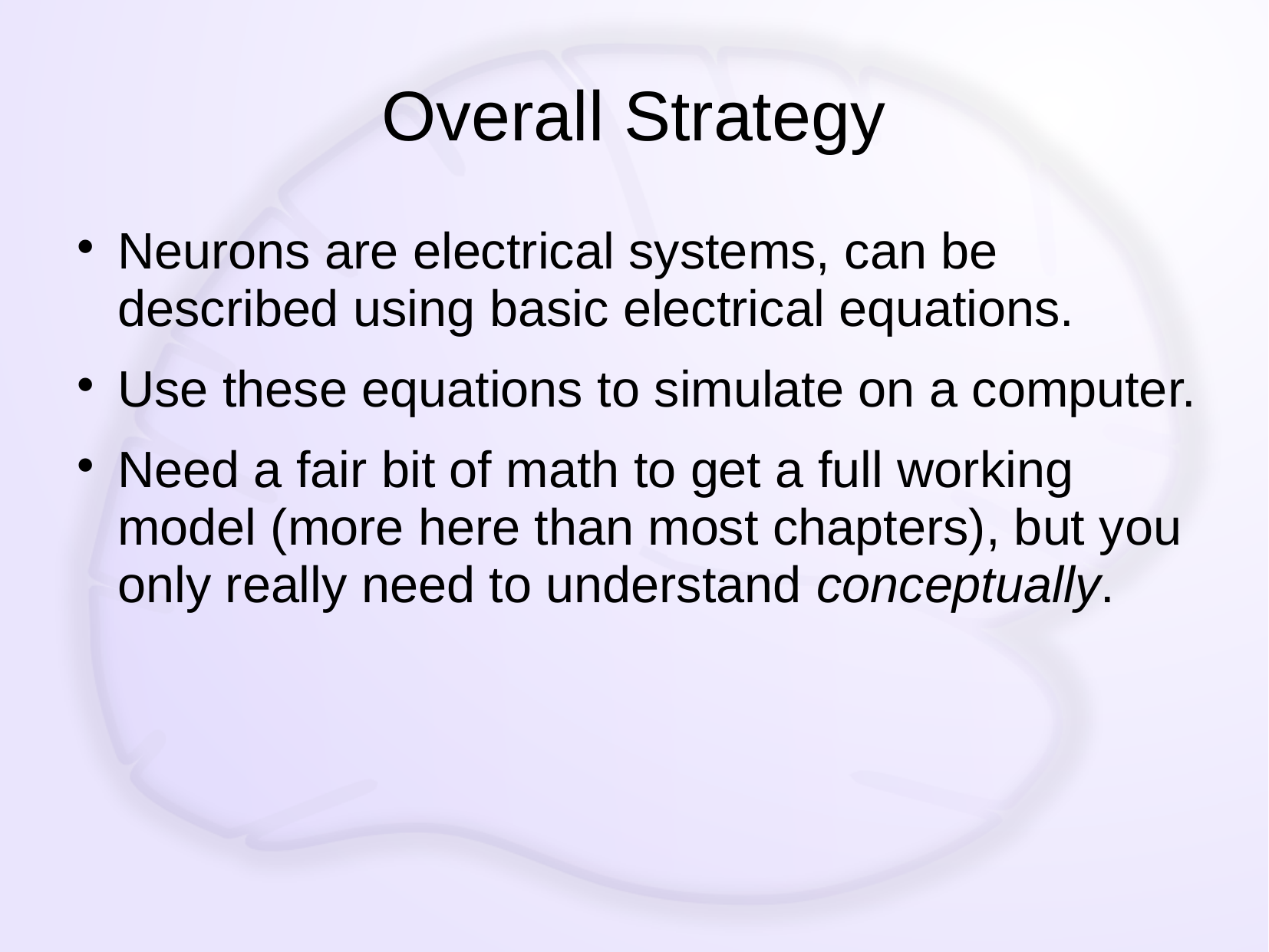

# Overall Strategy
Neurons are electrical systems, can be described using basic electrical equations.
Use these equations to simulate on a computer.
Need a fair bit of math to get a full working model (more here than most chapters), but you only really need to understand conceptually.